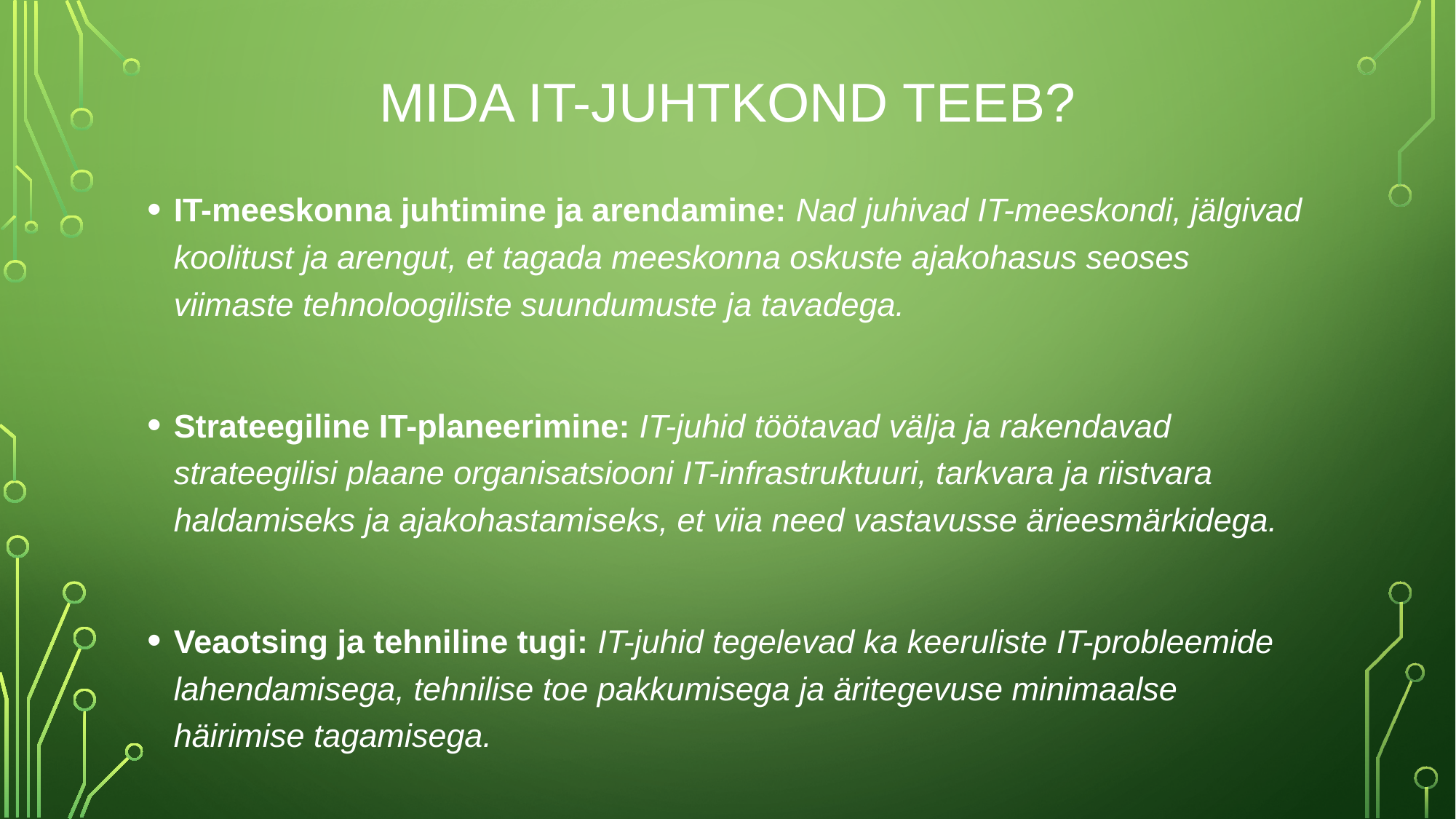

# Mida IT-juhtkond teeb?
IT-meeskonna juhtimine ja arendamine: Nad juhivad IT-meeskondi, jälgivad koolitust ja arengut, et tagada meeskonna oskuste ajakohasus seoses viimaste tehnoloogiliste suundumuste ja tavadega.

Strateegiline IT-planeerimine: IT-juhid töötavad välja ja rakendavad strateegilisi plaane organisatsiooni IT-infrastruktuuri, tarkvara ja riistvara haldamiseks ja ajakohastamiseks, et viia need vastavusse ärieesmärkidega.

Veaotsing ja tehniline tugi: IT-juhid tegelevad ka keeruliste IT-probleemide lahendamisega, tehnilise toe pakkumisega ja äritegevuse minimaalse häirimise tagamisega.